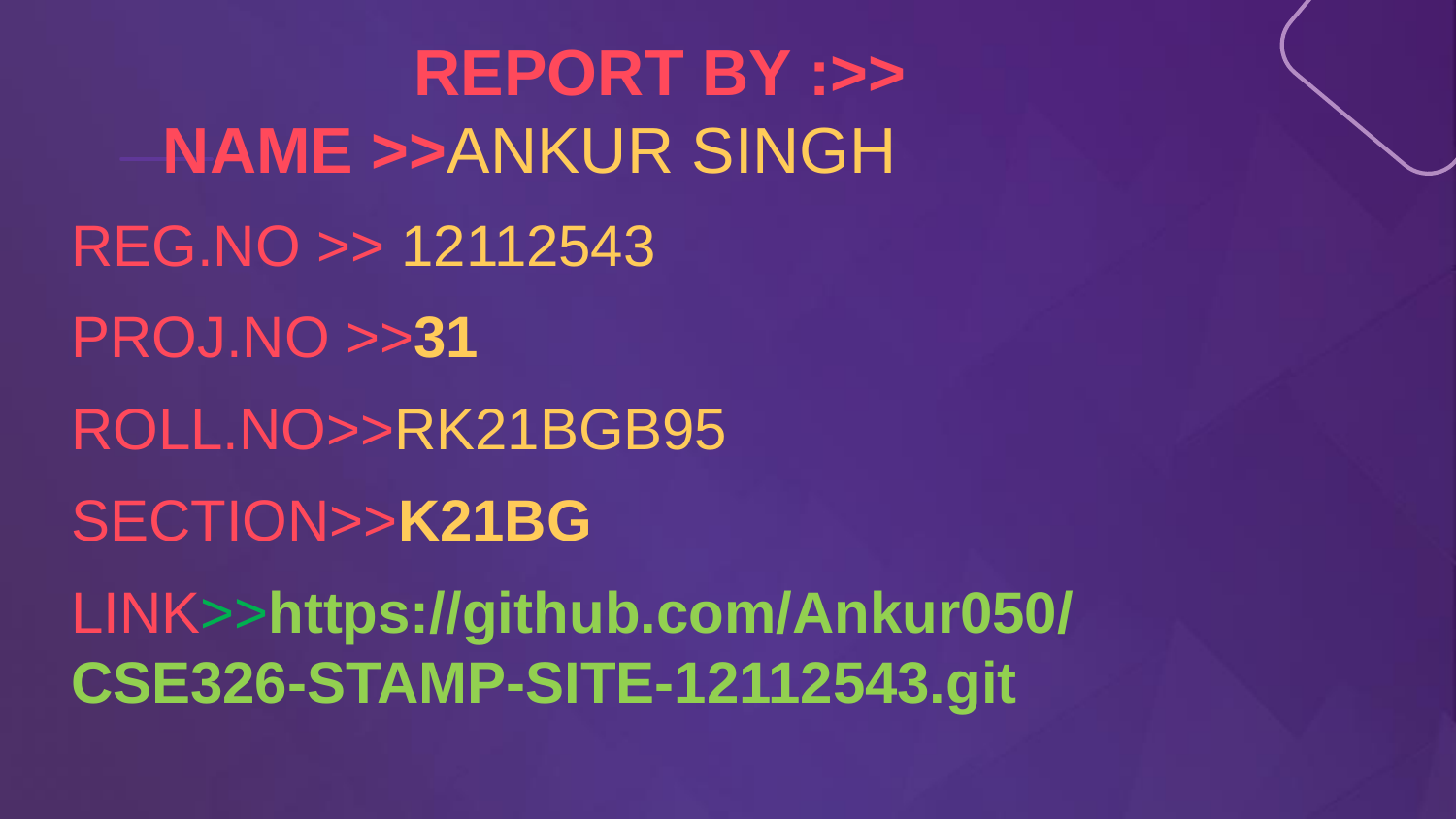

# REPORT BY :>>
NAME >>ANKUR SINGH
REG.NO >> 12112543
PROJ.NO >>31
ROLL.NO>>RK21BGB95
SECTION>>K21BG
LINK>>https://github.com/Ankur050/CSE326-STAMP-SITE-12112543.git